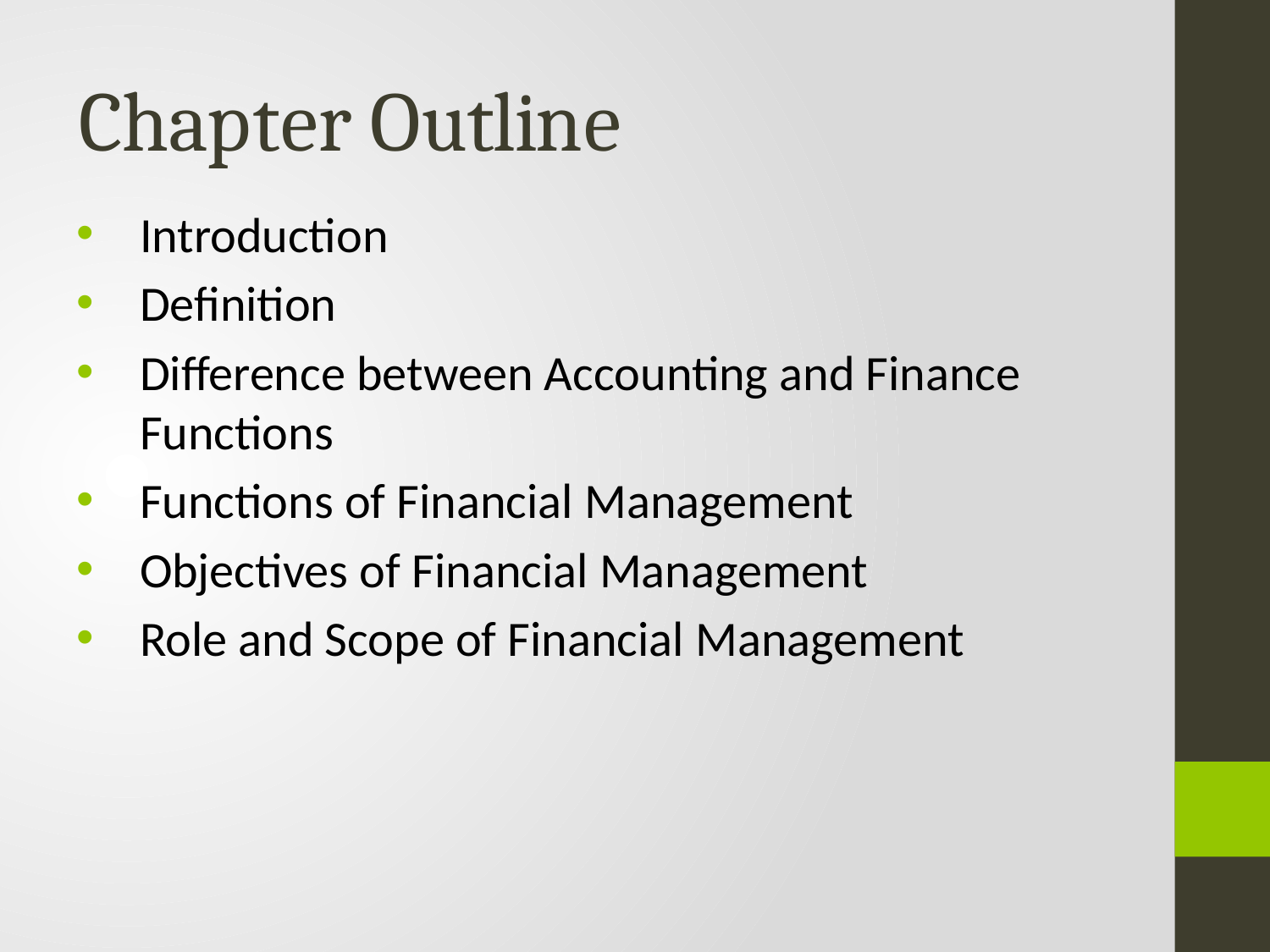

# Chapter Outline
Introduction
Definition
Difference between Accounting and Finance Functions
Functions of Financial Management
Objectives of Financial Management
Role and Scope of Financial Management